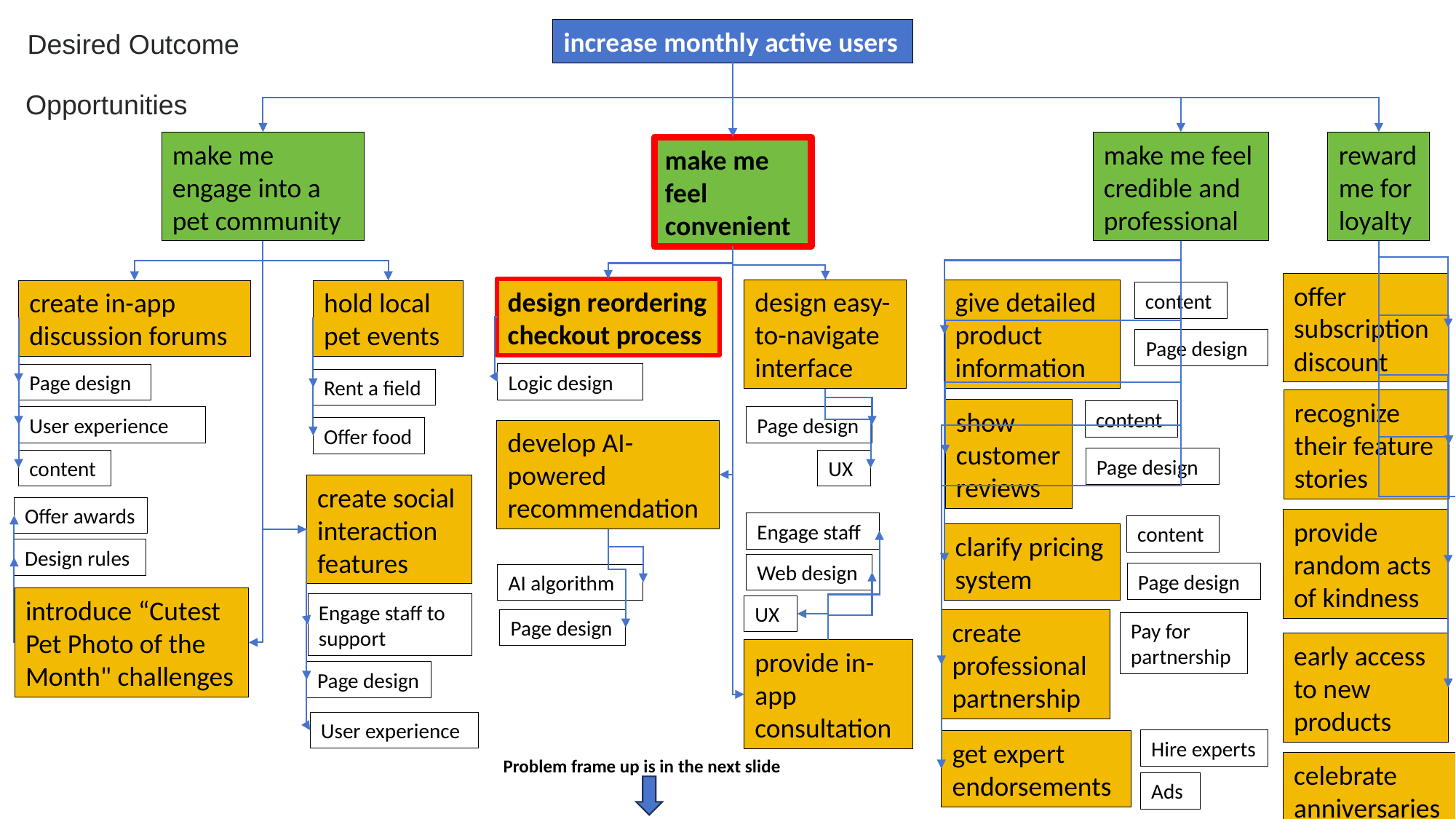

increase monthly active users
Desired Outcome
Opportunities
make me feel credible and professional
reward me for loyalty
make me engage into a pet community
make me feel convenient
offer subscription discount
design reordering checkout process
design easy-to-navigate interface
give detailed product information
create in-app discussion forums
hold local pet events
content
Page design
Logic design
Page design
Rent a field
recognize their feature stories
show customer reviews
content
User experience
Page design
Offer food
develop AI-powered recommendation
Page design
UX
content
create social interaction features
Offer awards
provide random acts of kindness
Engage staff
content
clarify pricing system
Design rules
Web design
Page design
AI algorithm
introduce “Cutest Pet Photo of the Month" challenges
Engage staff to support
UX
Page design
create professional partnership
Pay for partnership
early access to new products
provide in-app consultation
Page design
User experience
Hire experts
get expert endorsements
celebrate anniversaries
Ads
Problem frame up is in the next slide